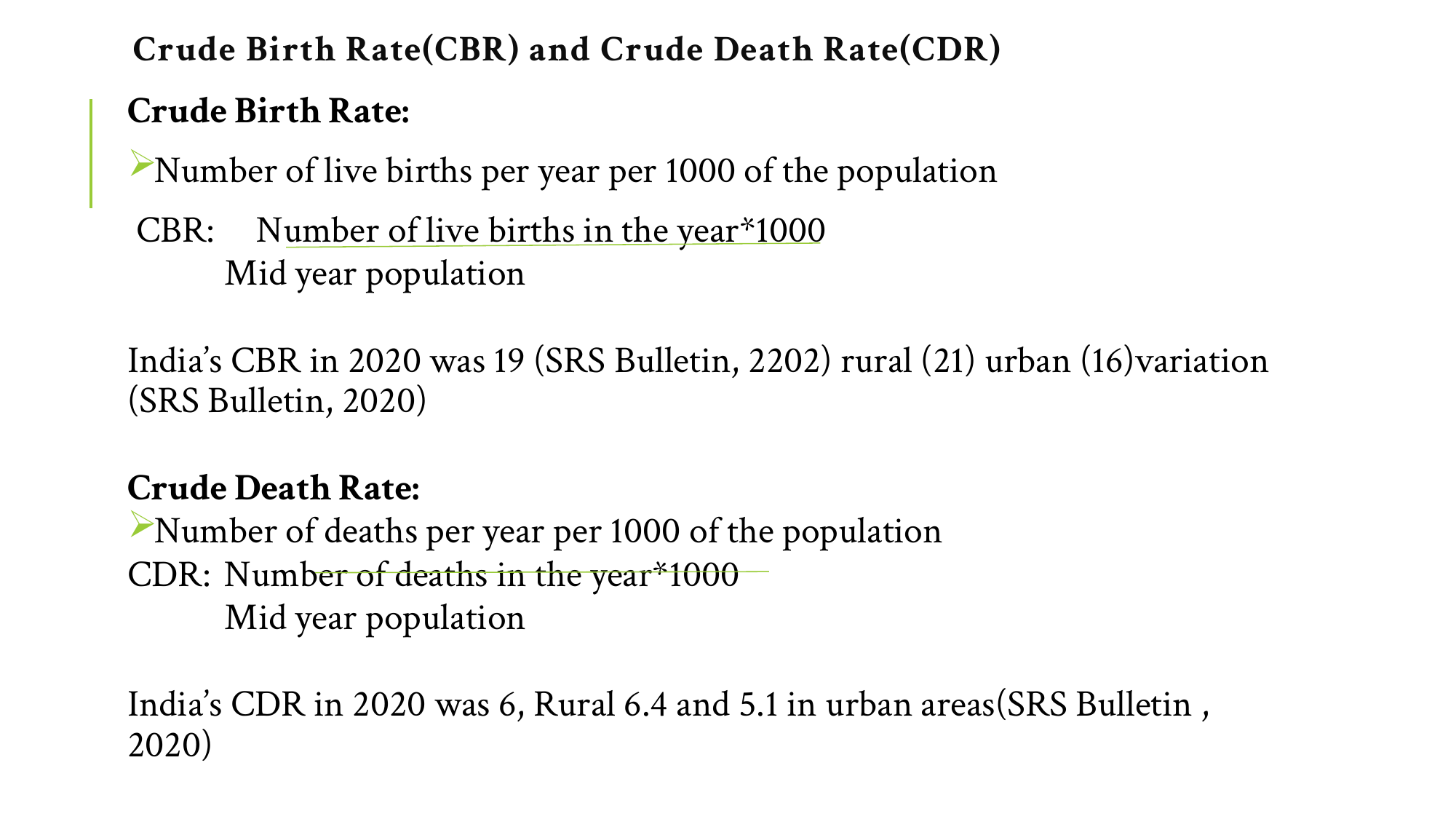

# Crude Birth Rate(CBR) and Crude Death Rate(CDR)
Crude Birth Rate:
Number of live births per year per 1000 of the population
 CBR:     Number of live births in the year*1000
		Mid year population

India’s CBR in 2020 was 19 (SRS Bulletin, 2202) rural (21) urban (16)variation (SRS Bulletin, 2020)

Crude Death Rate:
Number of deaths per year per 1000 of the population
CDR: 	Number of deaths in the year*1000
		Mid year population

India’s CDR in 2020 was 6, Rural 6.4 and 5.1 in urban areas(SRS Bulletin , 2020)